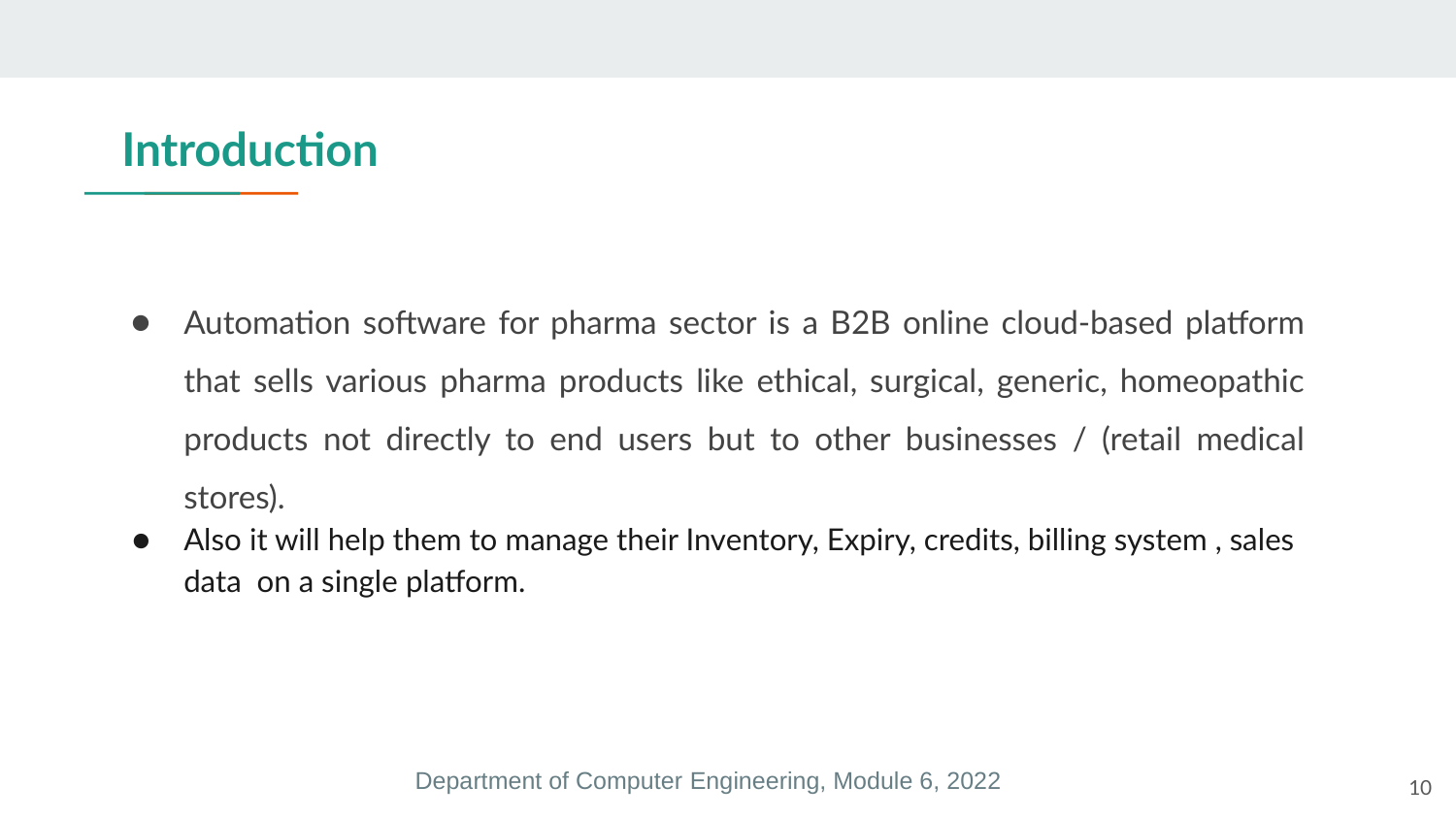

# Introduction

Automation software for pharma sector is a B2B online cloud-based platform that sells various pharma products like ethical, surgical, generic, homeopathic products not directly to end users but to other businesses / (retail medical stores).
Also it will help them to manage their Inventory, Expiry, credits, billing system , sales data  on a single platform.

10
Department of Computer Engineering, Module 6, 2022